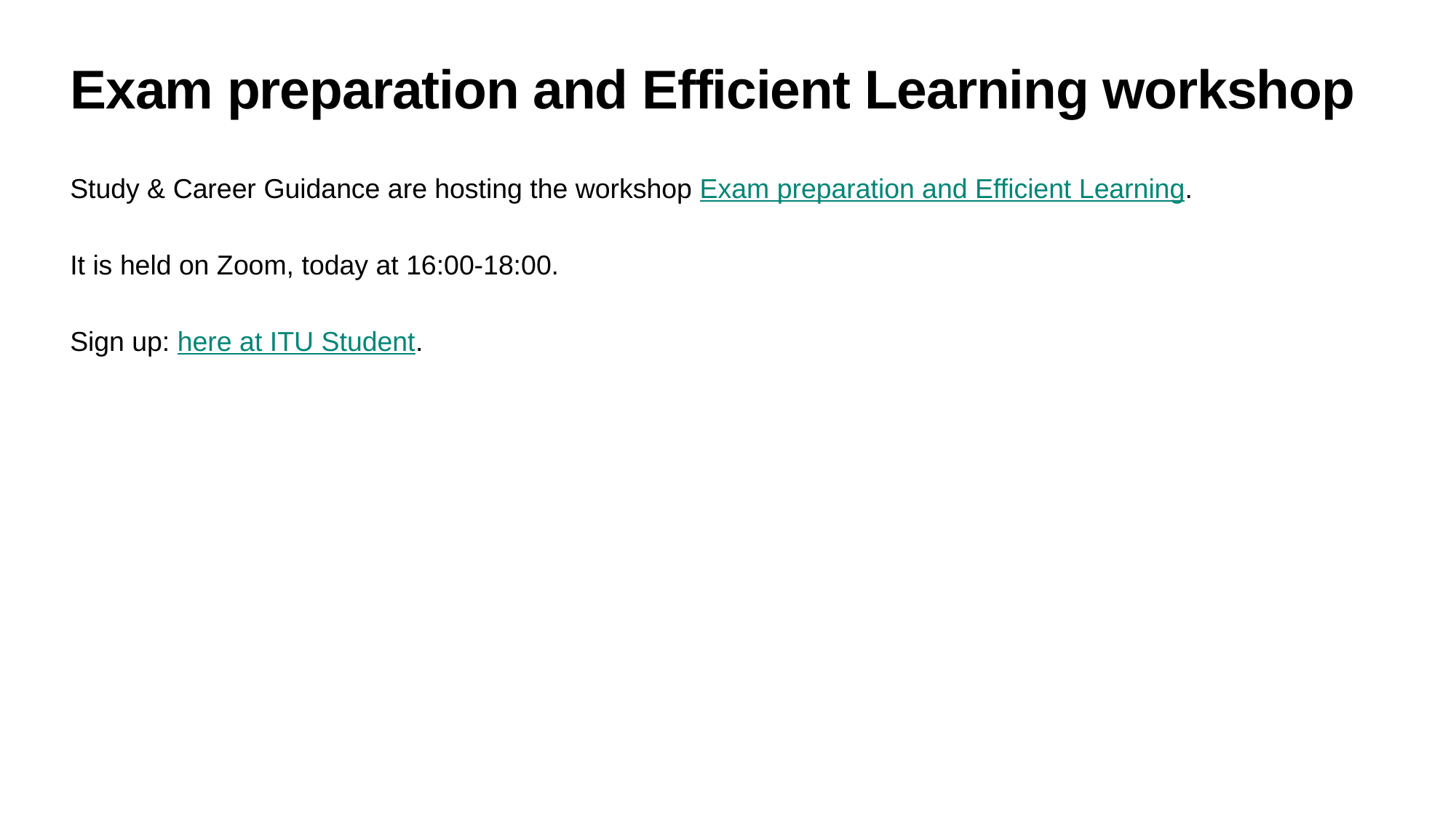

# Exam preparation and Efficient Learning workshop
Study & Career Guidance are hosting the workshop Exam preparation and Efficient Learning.

It is held on Zoom, today at 16:00-18:00.

Sign up: here at ITU Student.